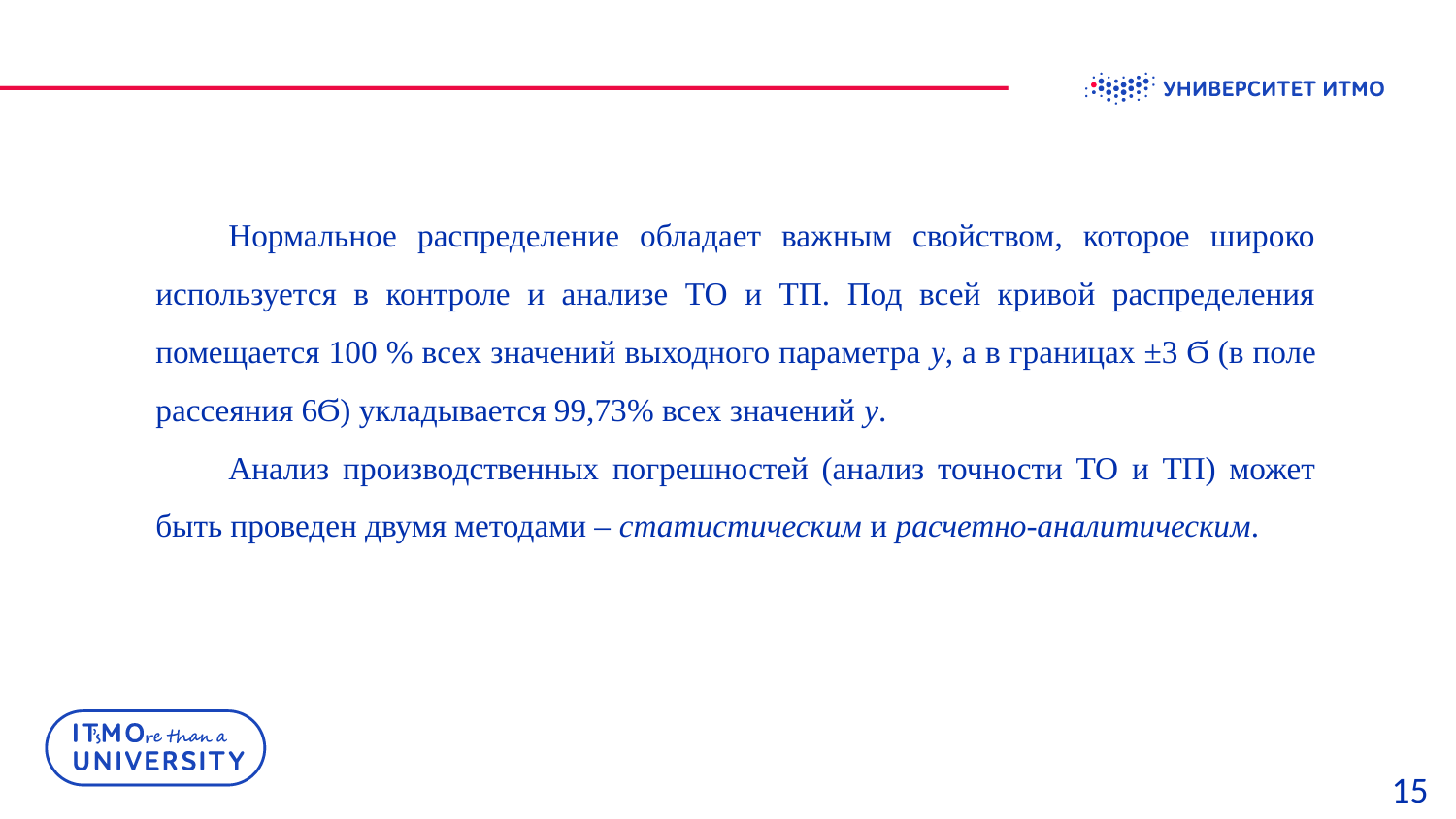

Нормальное распределение обладает важным свойством, которое широко используется в контроле и анализе ТО и ТП. Под всей кривой распределения помещается 100 % всех значений выходного параметра у, а в границах ±3 Ϭ (в поле рассеяния 6Ϭ) укладывается 99,73% всех значений у.
Анализ производственных погрешностей (анализ точности ТО и ТП) может быть проведен двумя методами – статистическим и расчетно-аналитическим.
    15